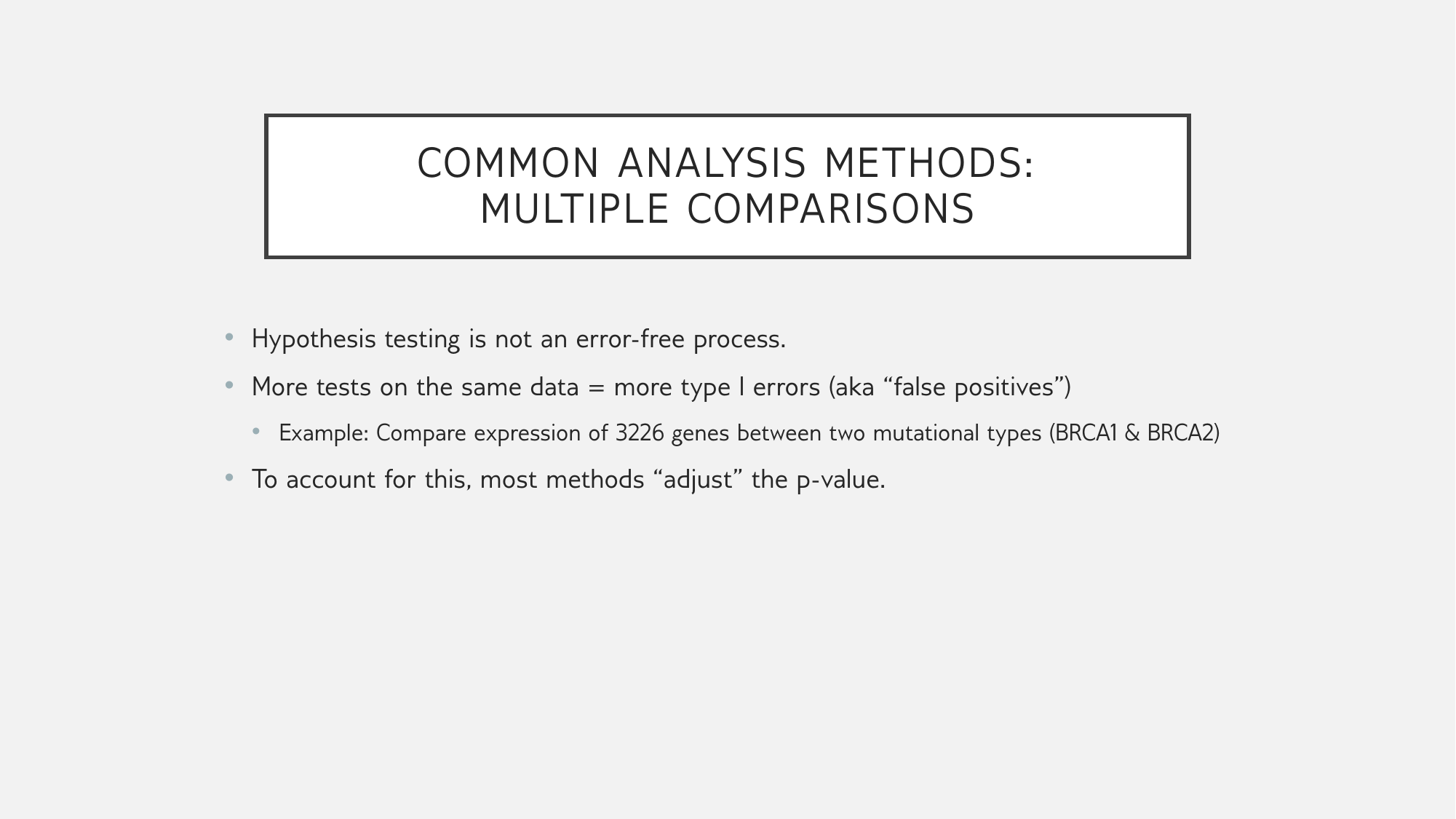

# Common Analysis Methods: Multiple Comparisons
Hypothesis testing is not an error-free process.
More tests on the same data = more type I errors (aka “false positives”)
Example: Compare expression of 3226 genes between two mutational types (BRCA1 & BRCA2)
To account for this, most methods “adjust” the p-value.